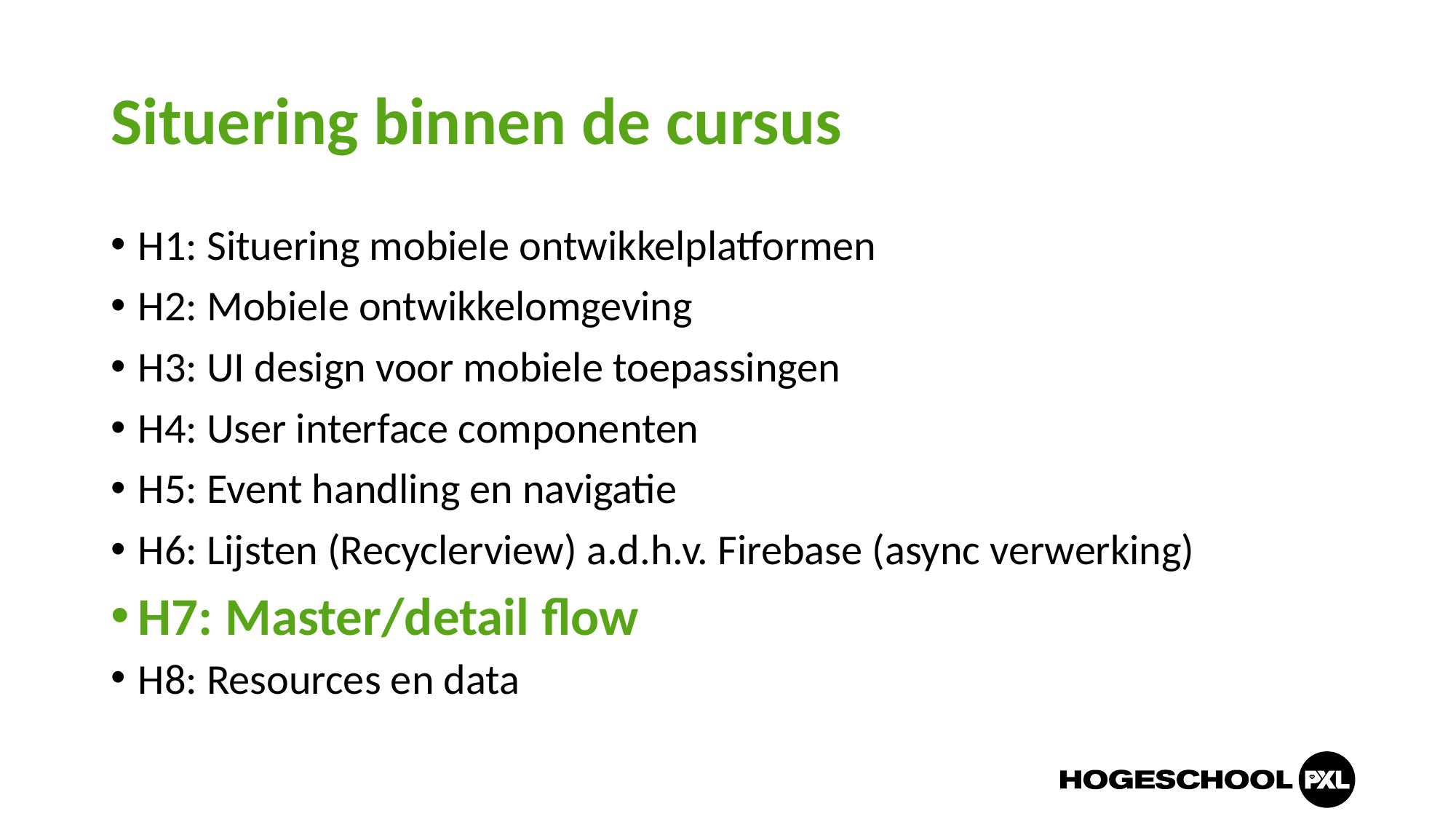

# Situering binnen de cursus
H1: Situering mobiele ontwikkelplatformen
H2: Mobiele ontwikkelomgeving
H3: UI design voor mobiele toepassingen
H4: User interface componenten
H5: Event handling en navigatie
H6: Lijsten (Recyclerview) a.d.h.v. Firebase (async verwerking)
H7: Master/detail flow
H8: Resources en data